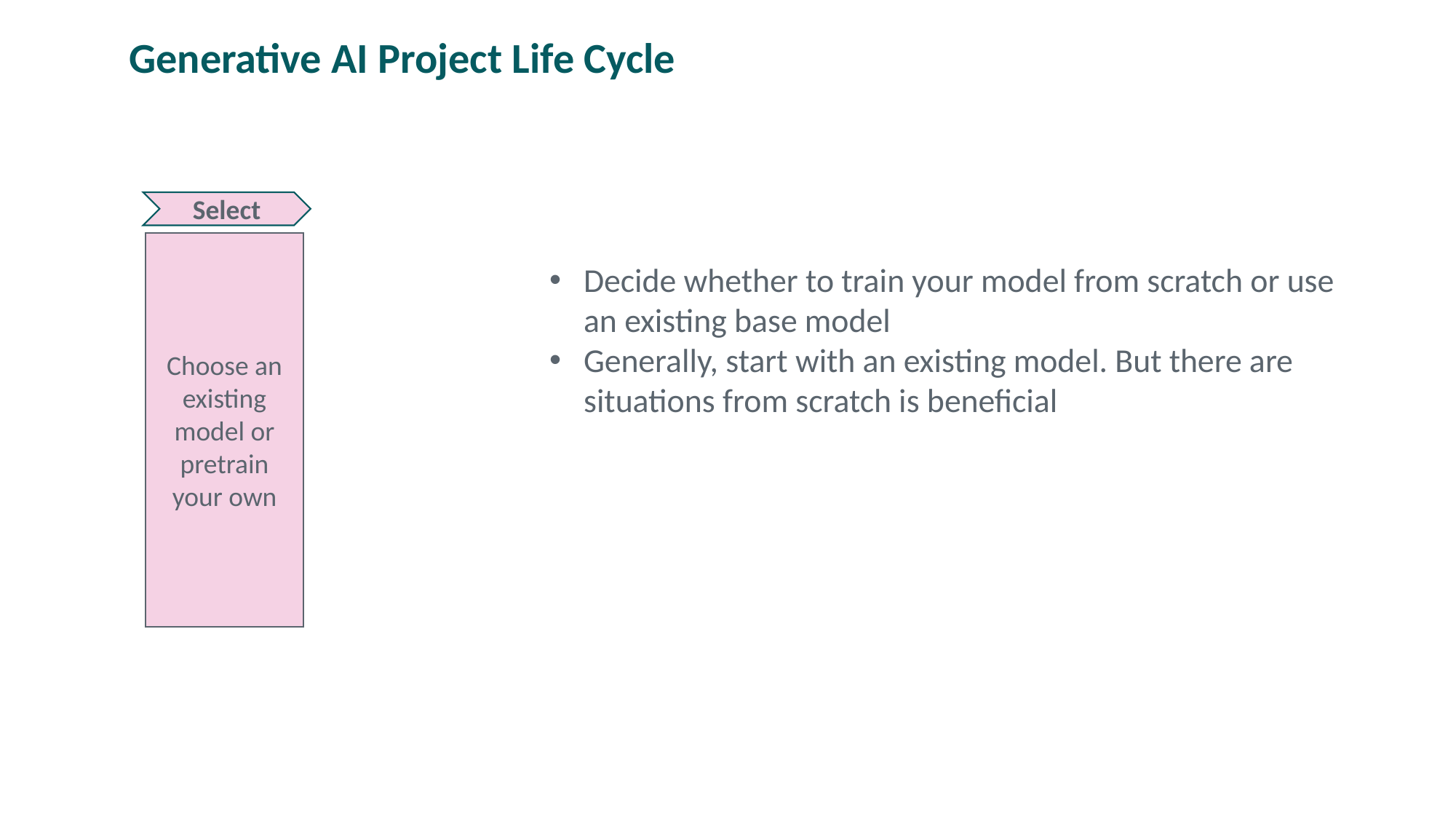

Generative AI Project Life Cycle
Select
Choose an existing model or pretrain your own
Decide whether to train your model from scratch or use an existing base model
Generally, start with an existing model. But there are situations from scratch is beneficial